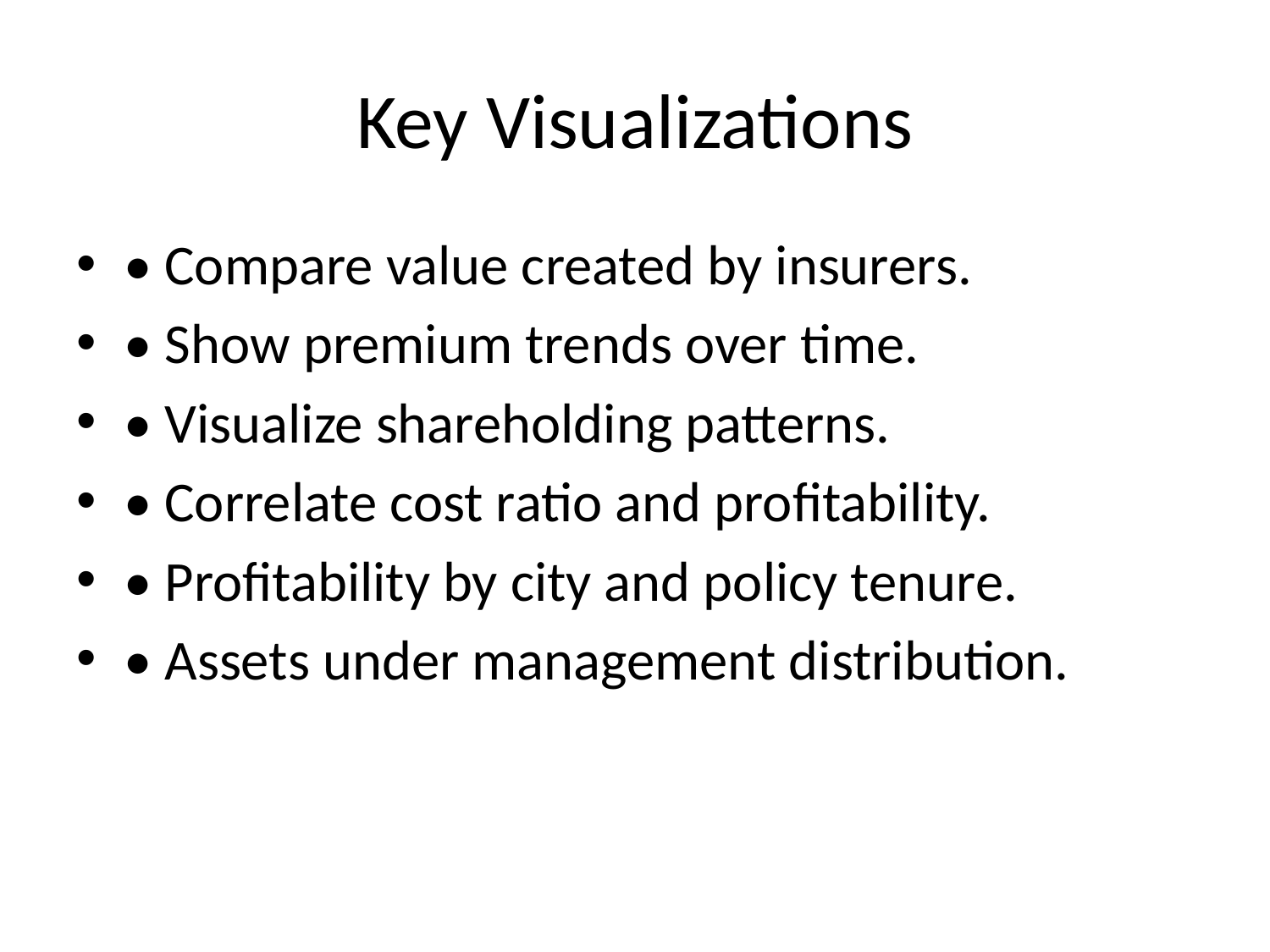

# Key Visualizations
• Compare value created by insurers.
• Show premium trends over time.
• Visualize shareholding patterns.
• Correlate cost ratio and profitability.
• Profitability by city and policy tenure.
• Assets under management distribution.